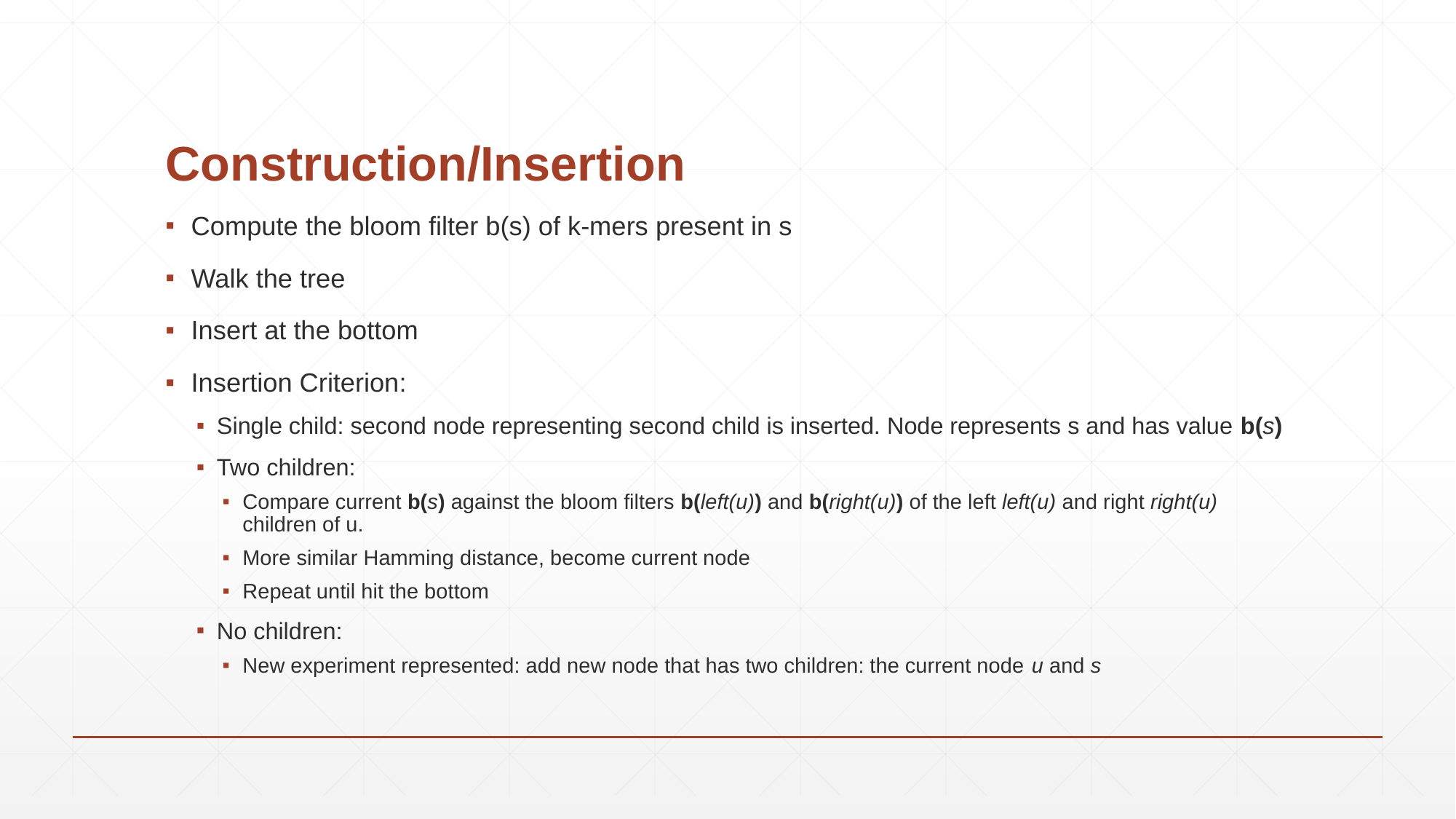

# Construction/Insertion
Compute the bloom filter b(s) of k-mers present in s
Walk the tree
Insert at the bottom
Insertion Criterion:
Single child: second node representing second child is inserted. Node represents s and has value b(s)
Two children:
Compare current b(s) against the bloom filters b(left(u)) and b(right(u)) of the left left(u) and right right(u) children of u.
More similar Hamming distance, become current node
Repeat until hit the bottom
No children:
New experiment represented: add new node that has two children: the current node u and s